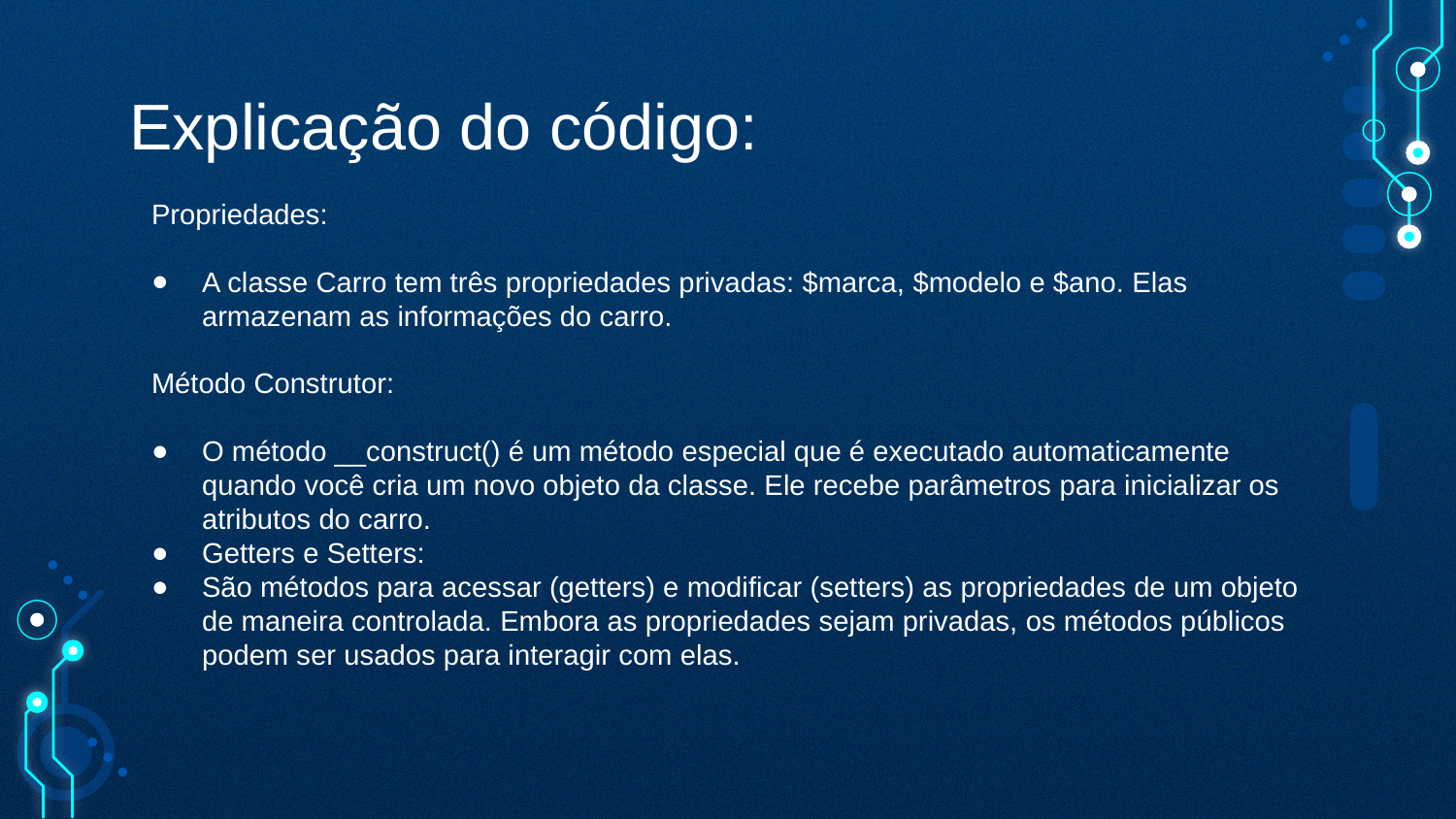

# Explicação do código:
Propriedades:

A classe Carro tem três propriedades privadas: $marca, $modelo e $ano. Elas armazenam as informações do carro.

Método Construtor:

O método __construct() é um método especial que é executado automaticamente quando você cria um novo objeto da classe. Ele recebe parâmetros para inicializar os atributos do carro.
Getters e Setters:
São métodos para acessar (getters) e modificar (setters) as propriedades de um objeto de maneira controlada. Embora as propriedades sejam privadas, os métodos públicos podem ser usados para interagir com elas.